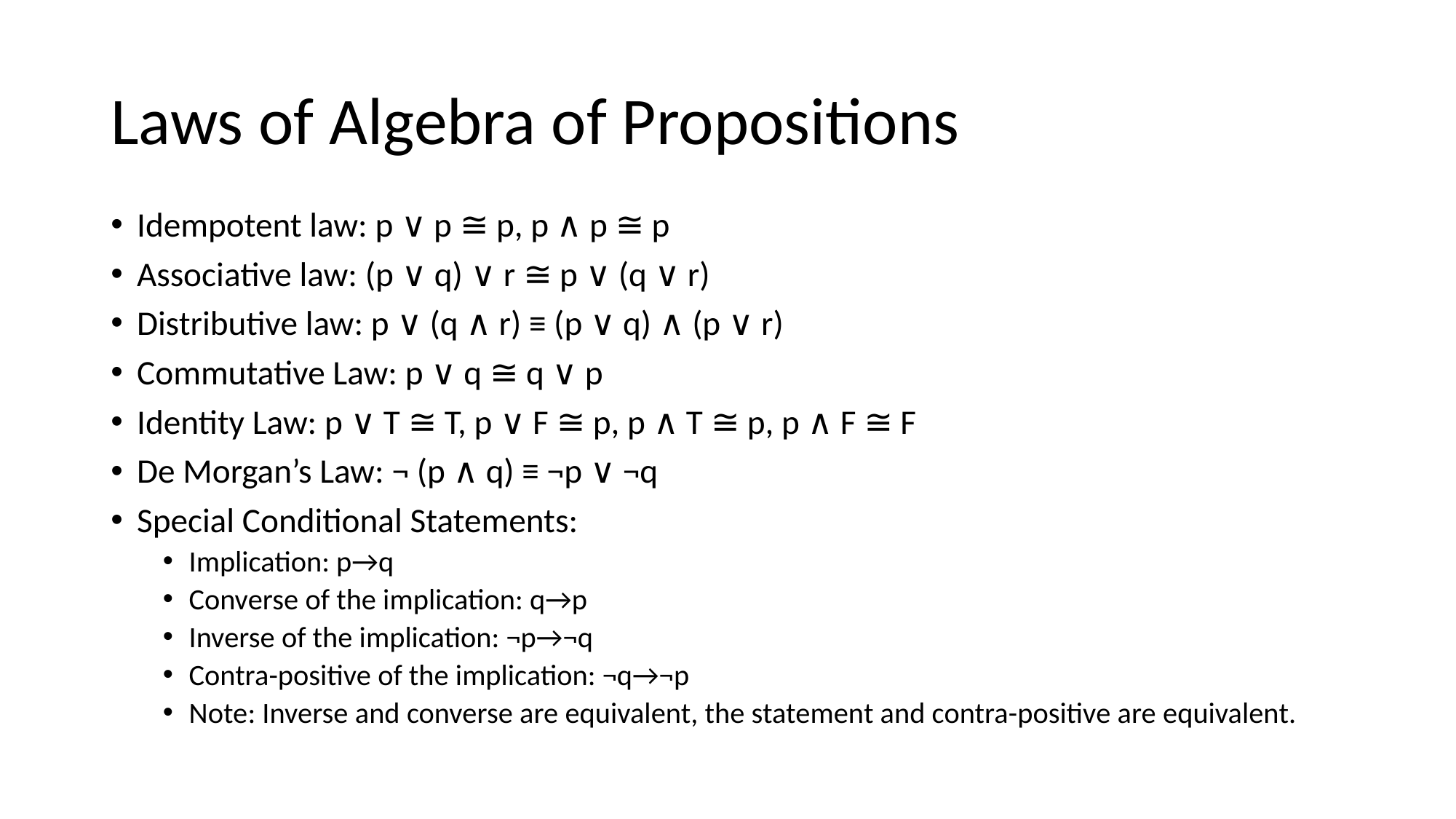

# Laws of Algebra of Propositions
Idempotent law: p ∨ p ≅ p, p ∧ p ≅ p
Associative law: (p ∨ q) ∨ r ≅ p ∨ (q ∨ r)
Distributive law: p ∨ (q ∧ r) ≡ (p ∨ q) ∧ (p ∨ r)
Commutative Law: p ∨ q ≅ q ∨ p
Identity Law: p ∨ T ≅ T, p ∨ F ≅ p, p ∧ T ≅ p, p ∧ F ≅ F
De Morgan’s Law: ¬ (p ∧ q) ≡ ¬p ∨ ¬q
Special Conditional Statements:
Implication: p→q
Converse of the implication: q→p
Inverse of the implication: ¬p→¬q
Contra-positive of the implication: ¬q→¬p
Note: Inverse and converse are equivalent, the statement and contra-positive are equivalent.